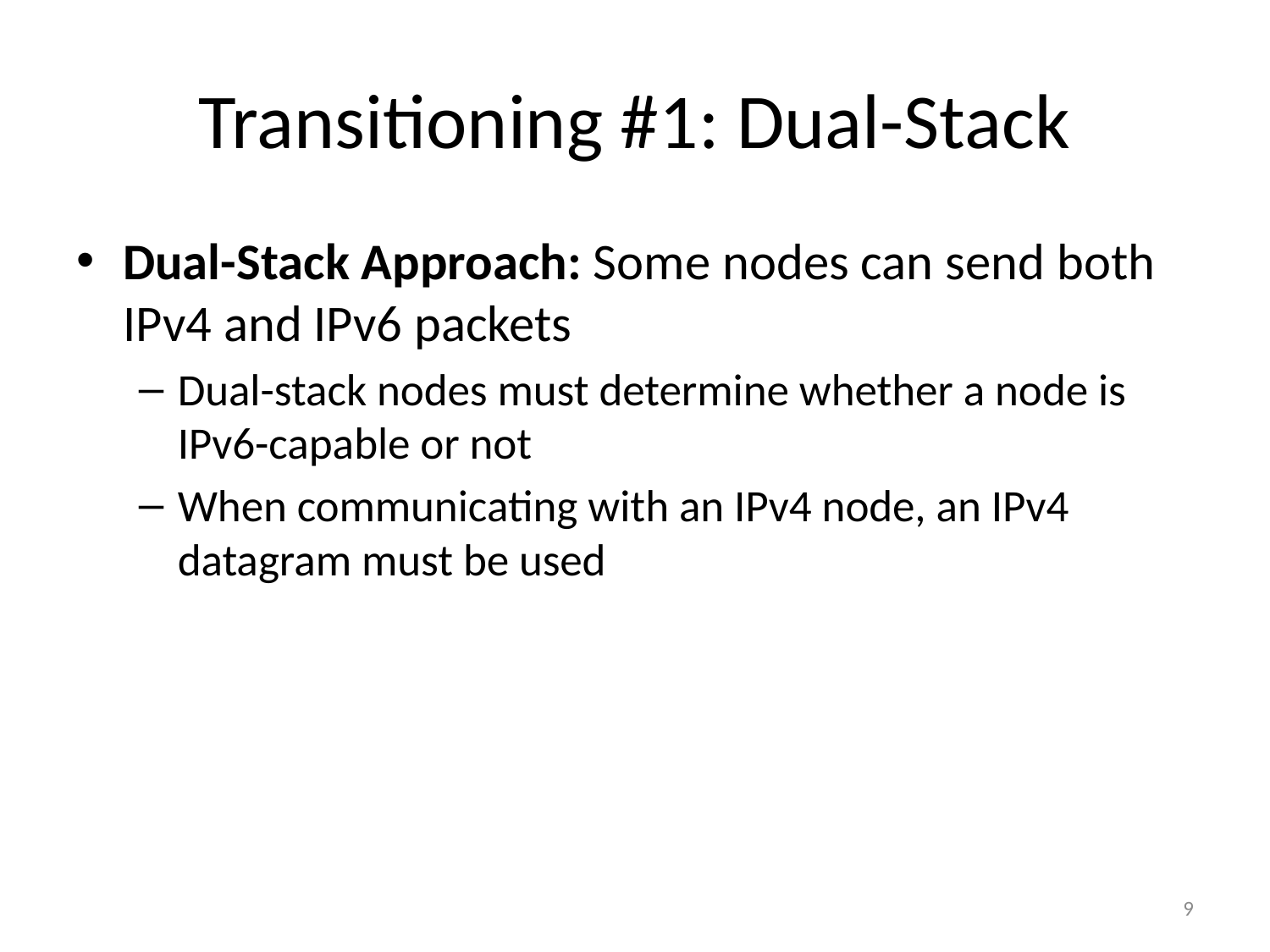

# Transitioning #1: Dual-Stack
Dual-Stack Approach: Some nodes can send both IPv4 and IPv6 packets
Dual-stack nodes must determine whether a node is IPv6-capable or not
When communicating with an IPv4 node, an IPv4 datagram must be used

9